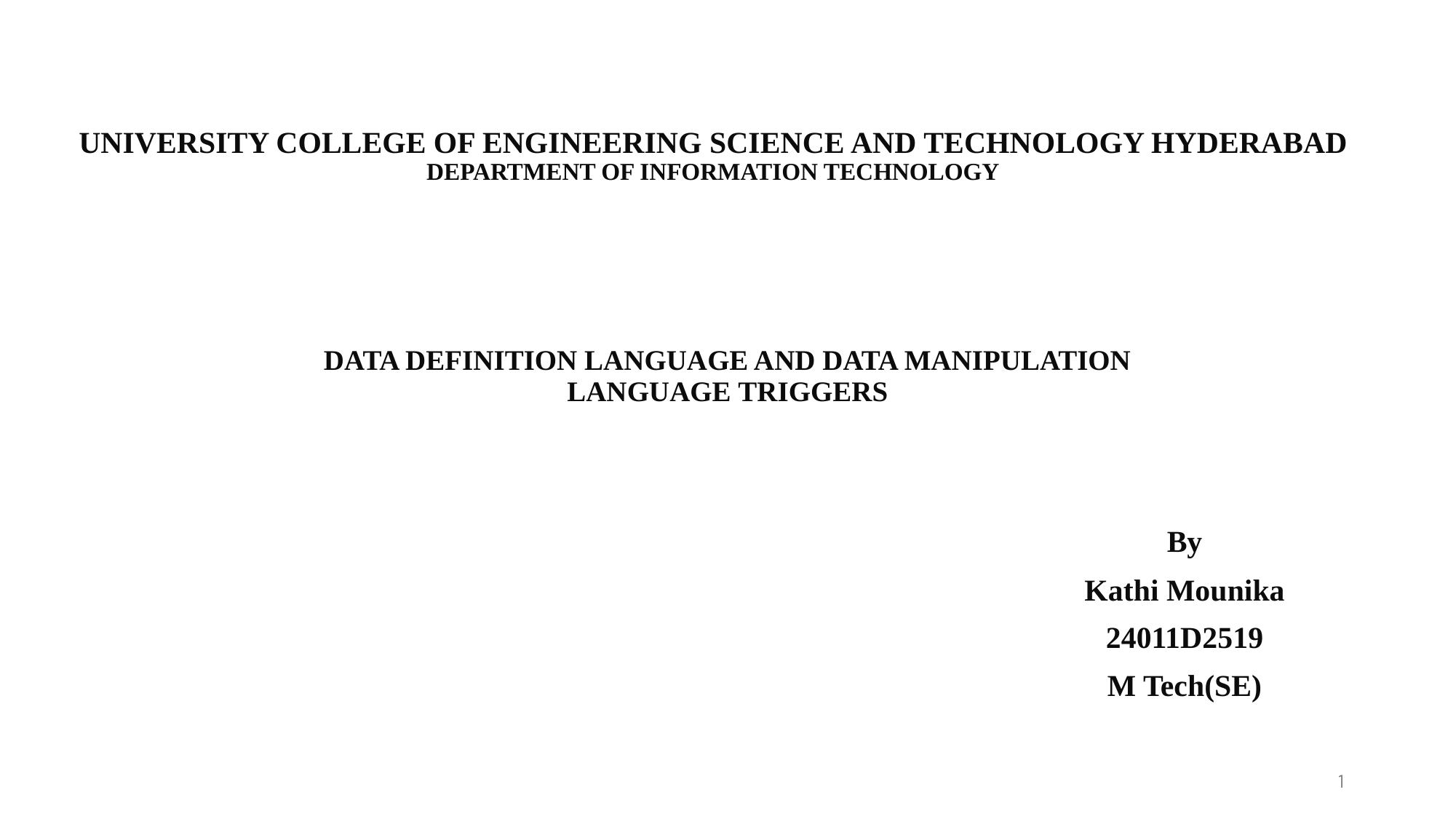

UNIVERSITY COLLEGE OF ENGINEERING SCIENCE AND TECHNOLOGY HYDERABAD
DEPARTMENT OF INFORMATION TECHNOLOGY
DATA DEFINITION LANGUAGE AND DATA MANIPULATION LANGUAGE TRIGGERS

By
Kathi Mounika
24011D2519
M Tech(SE)
1